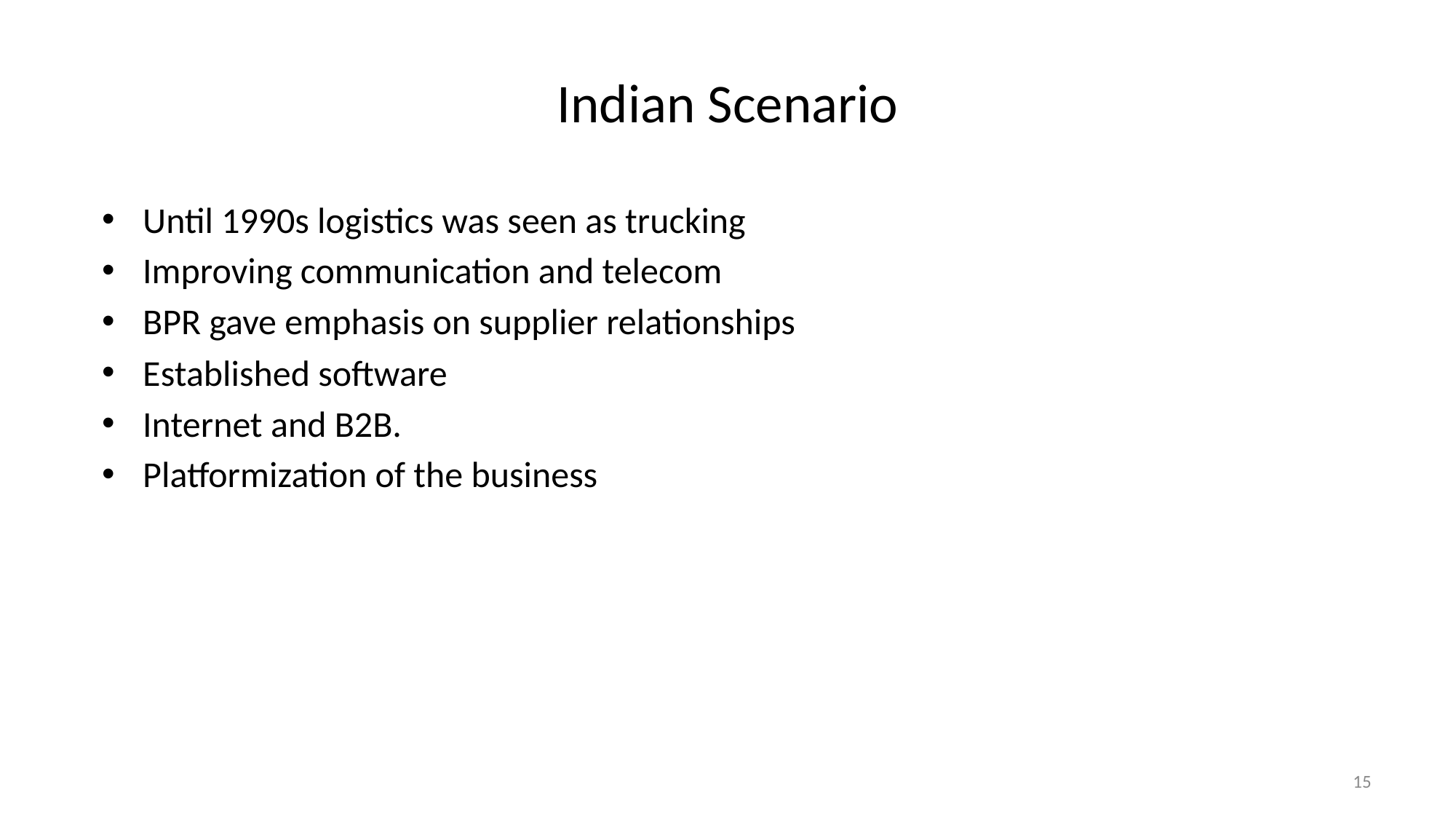

# Indian Scenario
Until 1990s logistics was seen as trucking
Improving communication and telecom
BPR gave emphasis on supplier relationships
Established software
Internet and B2B.
Platformization of the business
15